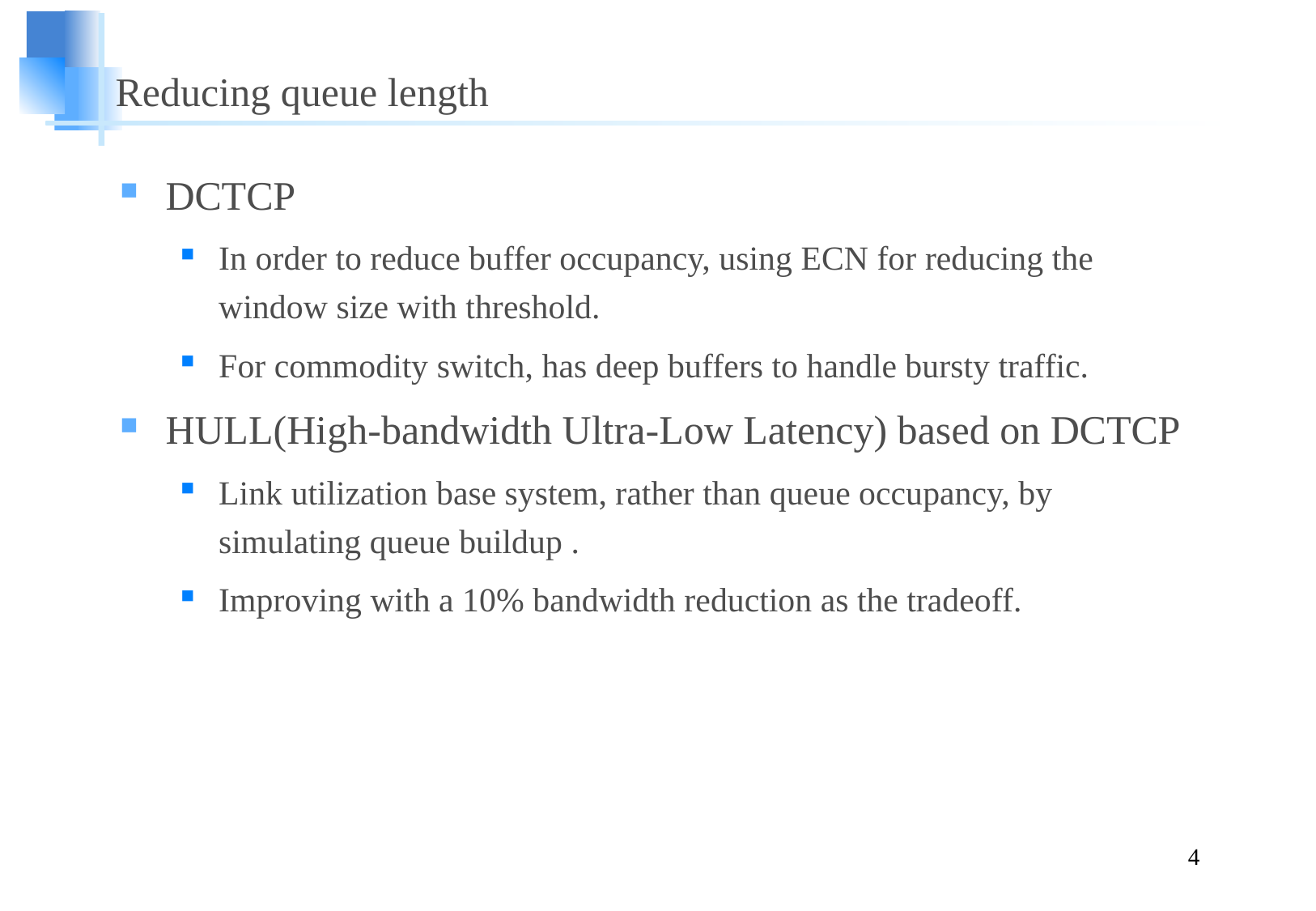

# Reducing queue length
DCTCP
In order to reduce buffer occupancy, using ECN for reducing the window size with threshold.
For commodity switch, has deep buffers to handle bursty traffic.
HULL(High-bandwidth Ultra-Low Latency) based on DCTCP
Link utilization base system, rather than queue occupancy, by simulating queue buildup .
Improving with a 10% bandwidth reduction as the tradeoff.
4